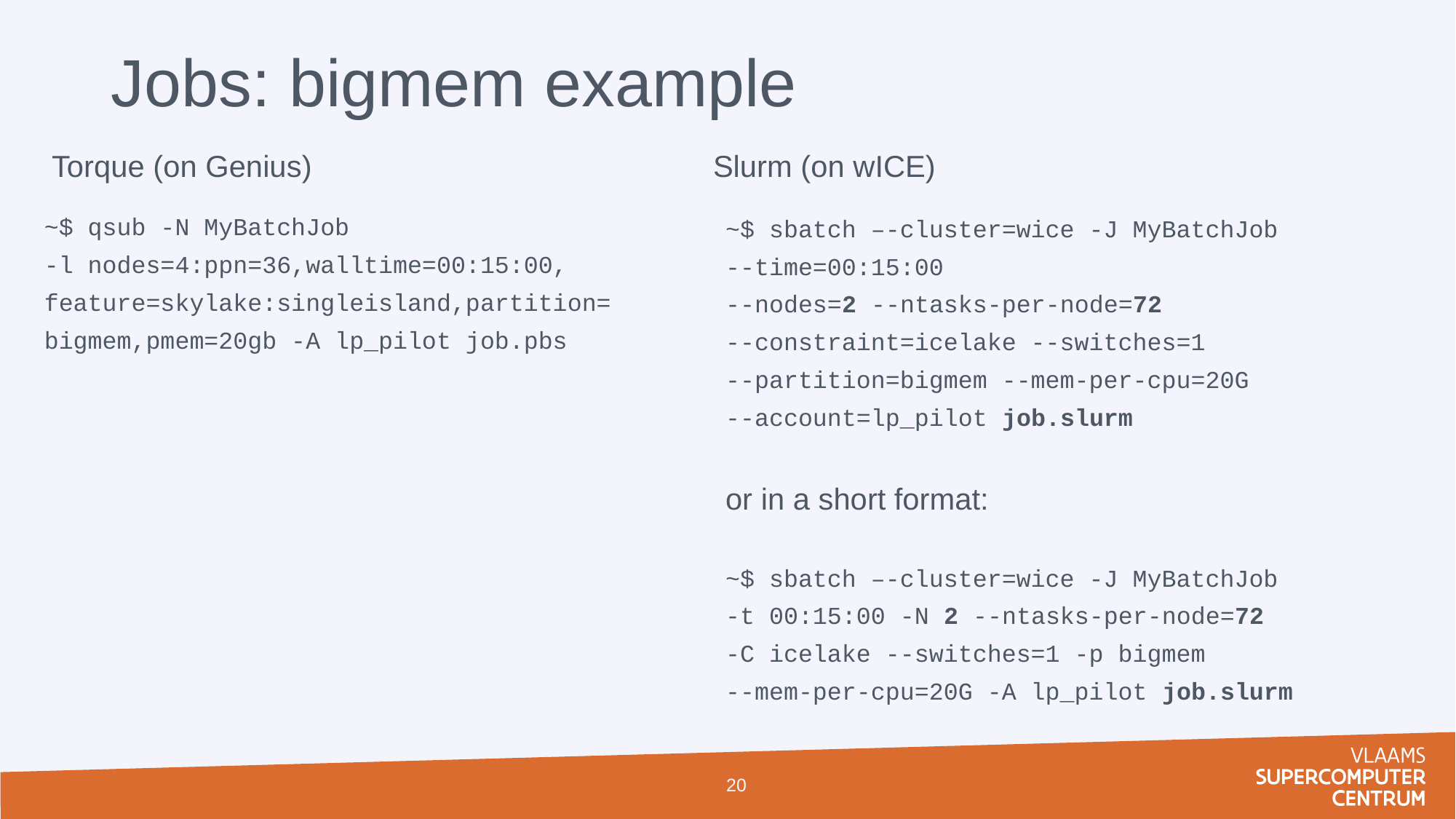

Jobs: bigmem example
PBS (on Genius)
Torque (on Genius)
Slurm (on wICE)
~$ qsub -N MyBatchJob
-l nodes=4:ppn=36,walltime=00:15:00,
feature=skylake:singleisland,partition=bigmem,pmem=20gb -A lp_pilot job.pbs
~$ sbatch –-cluster=wice -J MyBatchJob
--time=00:15:00
--nodes=2 --ntasks-per-node=72
--constraint=icelake --switches=1
--partition=bigmem --mem-per-cpu=20G
--account=lp_pilot job.slurm

or in a short format:

~$ sbatch –-cluster=wice -J MyBatchJob
-t 00:15:00 -N 2 --ntasks-per-node=72
-C icelake --switches=1 -p bigmem
--mem-per-cpu=20G -A lp_pilot job.slurm
20